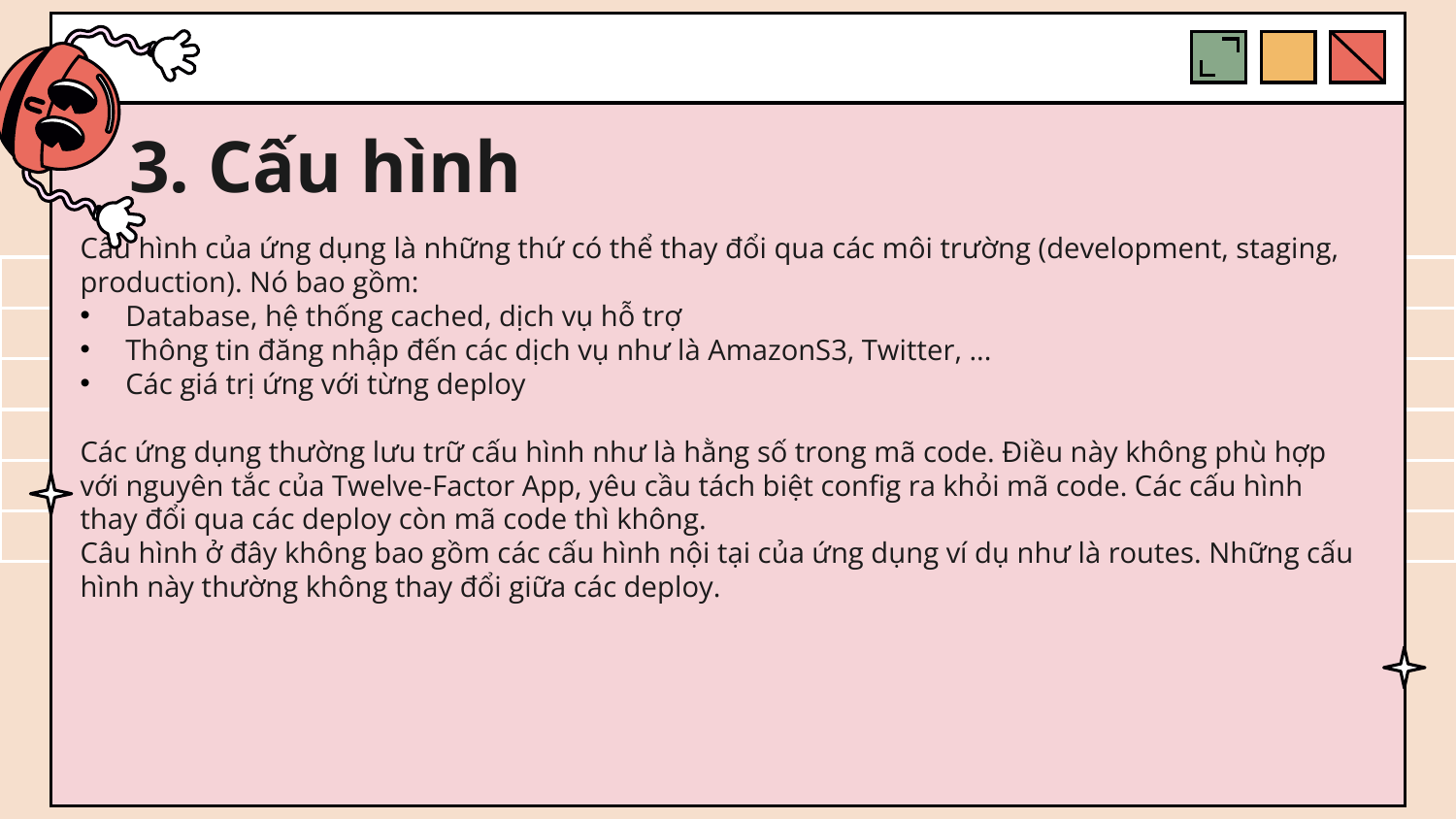

# 3. Cấu hình
Cấu hình của ứng dụng là những thứ có thể thay đổi qua các môi trường (development, staging, production). Nó bao gồm:
Database, hệ thống cached, dịch vụ hỗ trợ
Thông tin đăng nhập đến các dịch vụ như là AmazonS3, Twitter, ...
Các giá trị ứng với từng deploy
Các ứng dụng thường lưu trữ cấu hình như là hằng số trong mã code. Điều này không phù hợp với nguyên tắc của Twelve-Factor App, yêu cầu tách biệt config ra khỏi mã code. Các cấu hình thay đổi qua các deploy còn mã code thì không.
Câu hình ở đây không bao gồm các cấu hình nội tại của ứng dụng ví dụ như là routes. Những cấu hình này thường không thay đổi giữa các deploy.